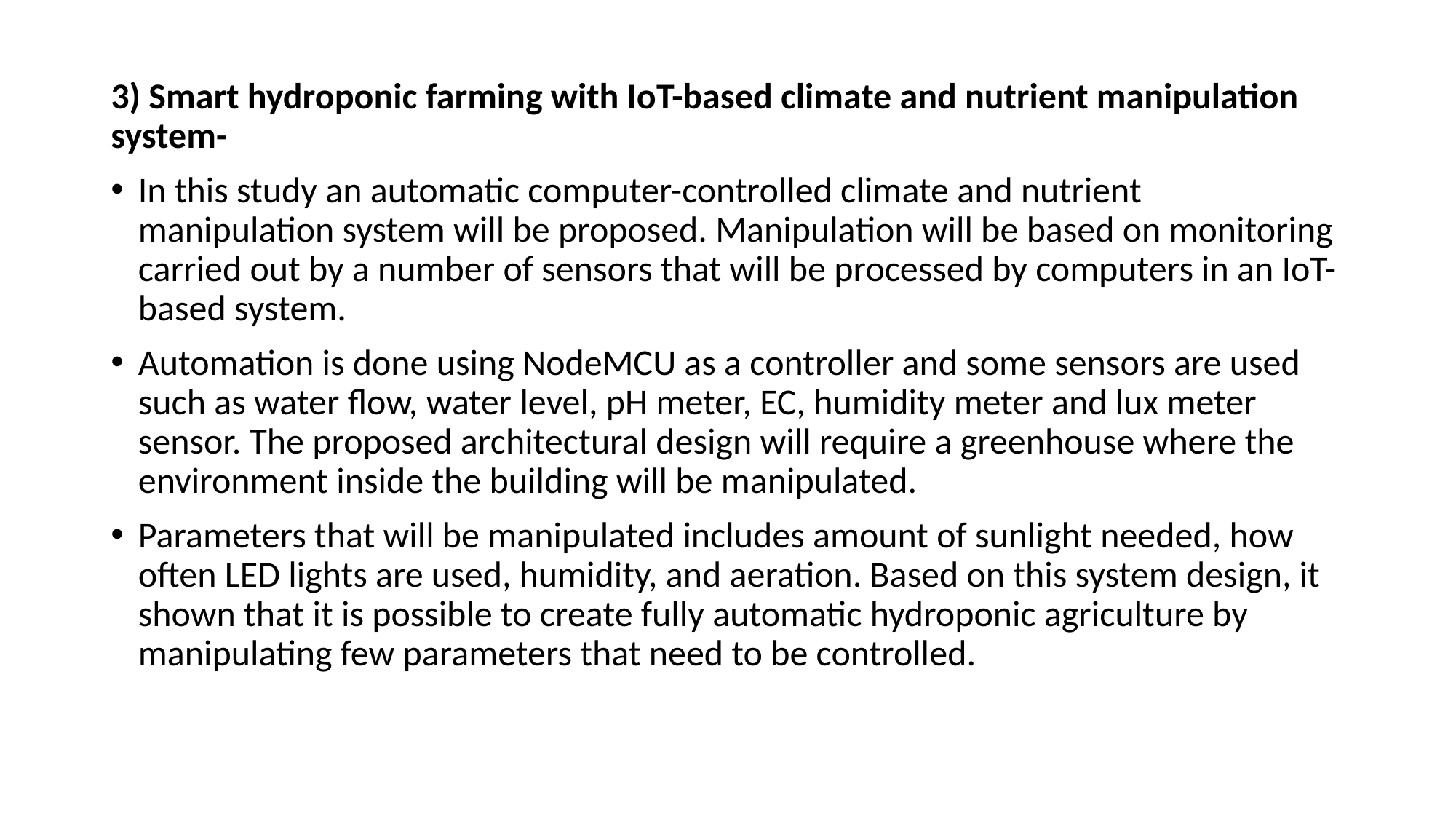

3) Smart hydroponic farming with IoT-based climate and nutrient manipulation system-
In this study an automatic computer-controlled climate and nutrient manipulation system will be proposed. Manipulation will be based on monitoring carried out by a number of sensors that will be processed by computers in an IoT-based system.
Automation is done using NodeMCU as a controller and some sensors are used such as water flow, water level, pH meter, EC, humidity meter and lux meter sensor. The proposed architectural design will require a greenhouse where the environment inside the building will be manipulated.
Parameters that will be manipulated includes amount of sunlight needed, how often LED lights are used, humidity, and aeration. Based on this system design, it shown that it is possible to create fully automatic hydroponic agriculture by manipulating few parameters that need to be controlled.